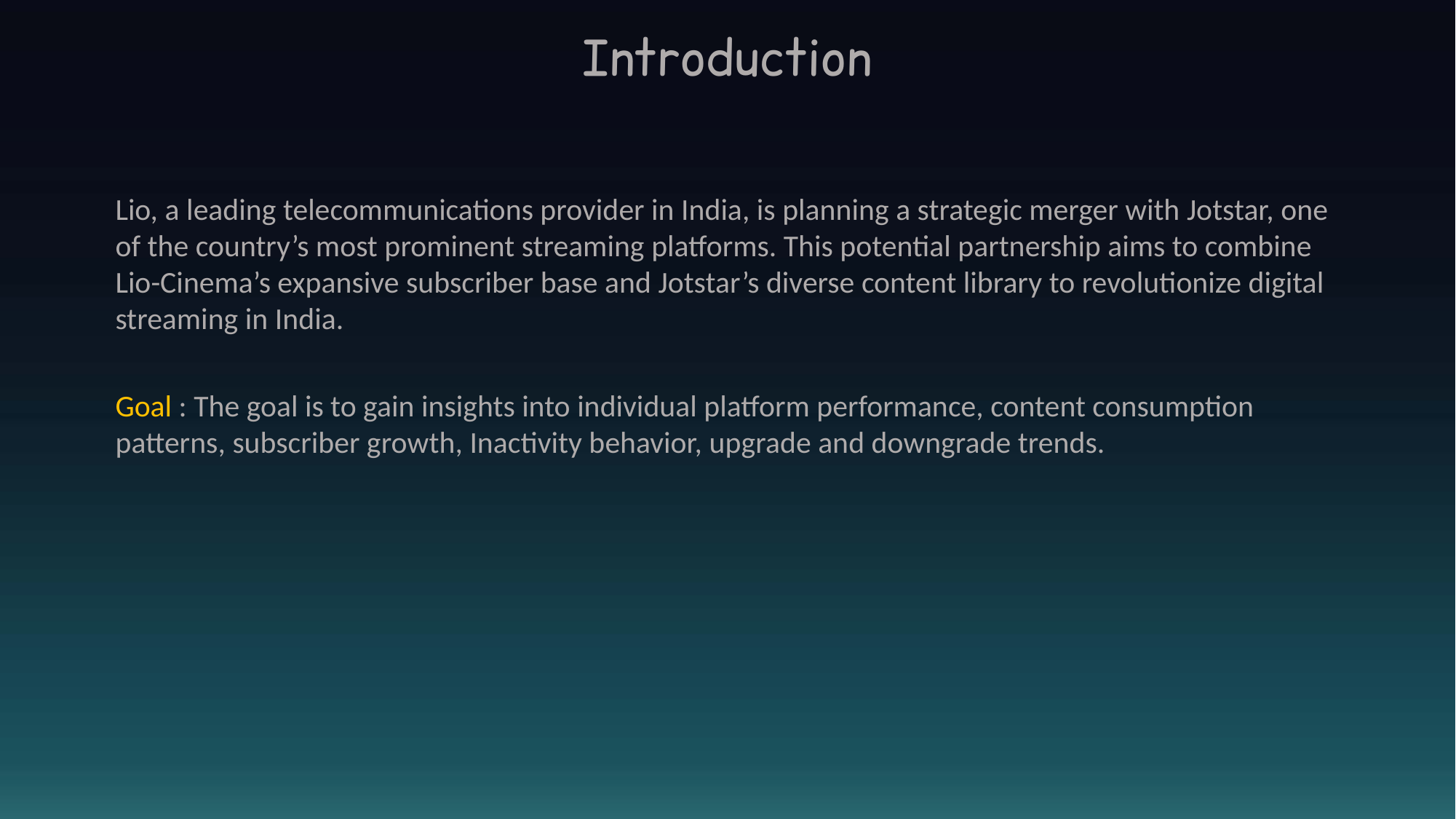

# Introduction
Lio, a leading telecommunications provider in India, is planning a strategic merger with Jotstar, one of the country’s most prominent streaming platforms. This potential partnership aims to combine Lio-Cinema’s expansive subscriber base and Jotstar’s diverse content library to revolutionize digital streaming in India.
Goal : The goal is to gain insights into individual platform performance, content consumption       	patterns, subscriber growth, Inactivity behavior, upgrade and downgrade trends.